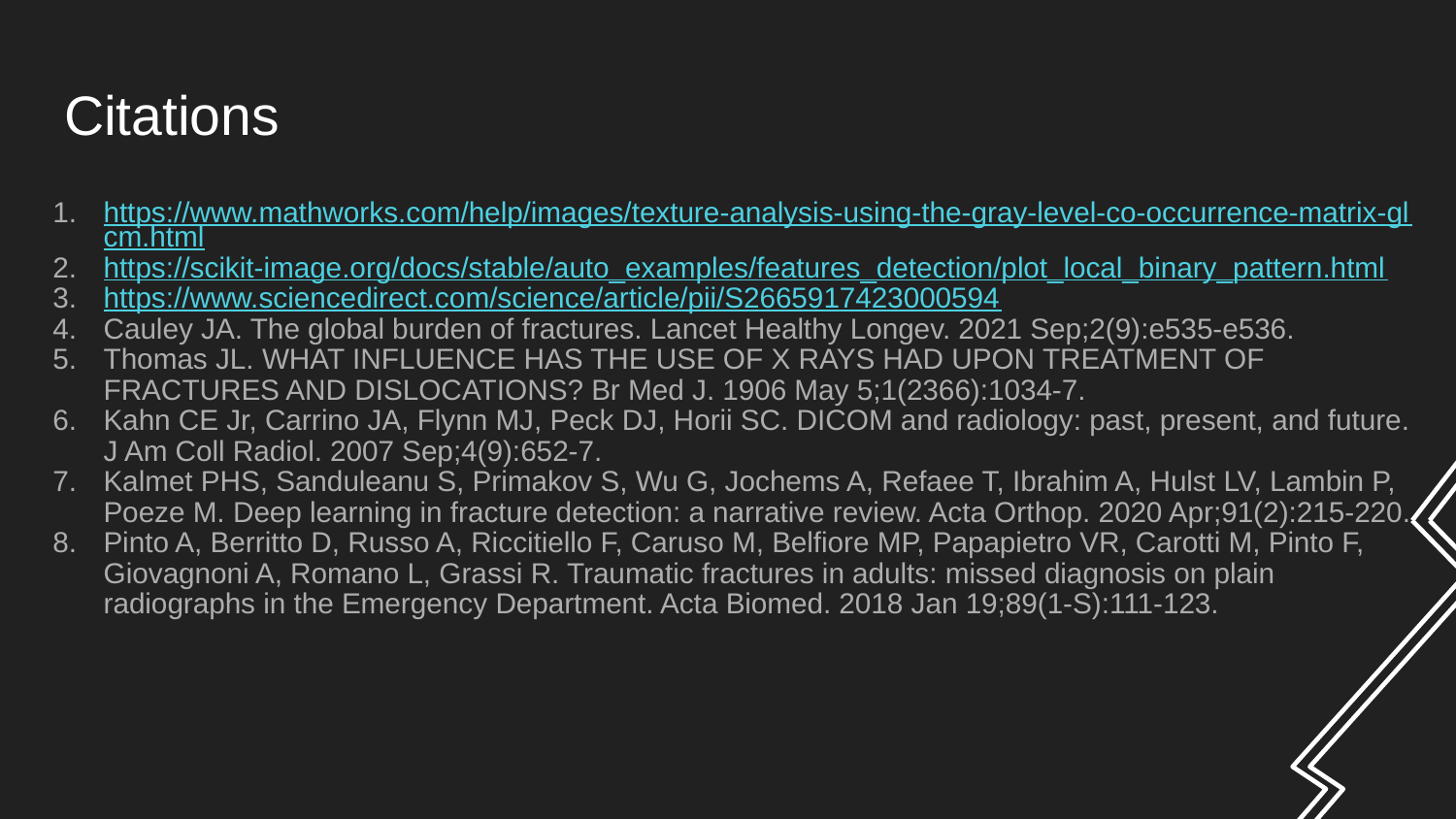

# Citations

https://www.mathworks.com/help/images/texture-analysis-using-the-gray-level-co-occurrence-matrix-glcm.html
https://scikit-image.org/docs/stable/auto_examples/features_detection/plot_local_binary_pattern.html
https://www.sciencedirect.com/science/article/pii/S2665917423000594
Cauley JA. The global burden of fractures. Lancet Healthy Longev. 2021 Sep;2(9):e535-e536.
Thomas JL. WHAT INFLUENCE HAS THE USE OF X RAYS HAD UPON TREATMENT OF FRACTURES AND DISLOCATIONS? Br Med J. 1906 May 5;1(2366):1034-7.
Kahn CE Jr, Carrino JA, Flynn MJ, Peck DJ, Horii SC. DICOM and radiology: past, present, and future. J Am Coll Radiol. 2007 Sep;4(9):652-7.
Kalmet PHS, Sanduleanu S, Primakov S, Wu G, Jochems A, Refaee T, Ibrahim A, Hulst LV, Lambin P, Poeze M. Deep learning in fracture detection: a narrative review. Acta Orthop. 2020 Apr;91(2):215-220.
Pinto A, Berritto D, Russo A, Riccitiello F, Caruso M, Belfiore MP, Papapietro VR, Carotti M, Pinto F, Giovagnoni A, Romano L, Grassi R. Traumatic fractures in adults: missed diagnosis on plain radiographs in the Emergency Department. Acta Biomed. 2018 Jan 19;89(1-S):111-123.